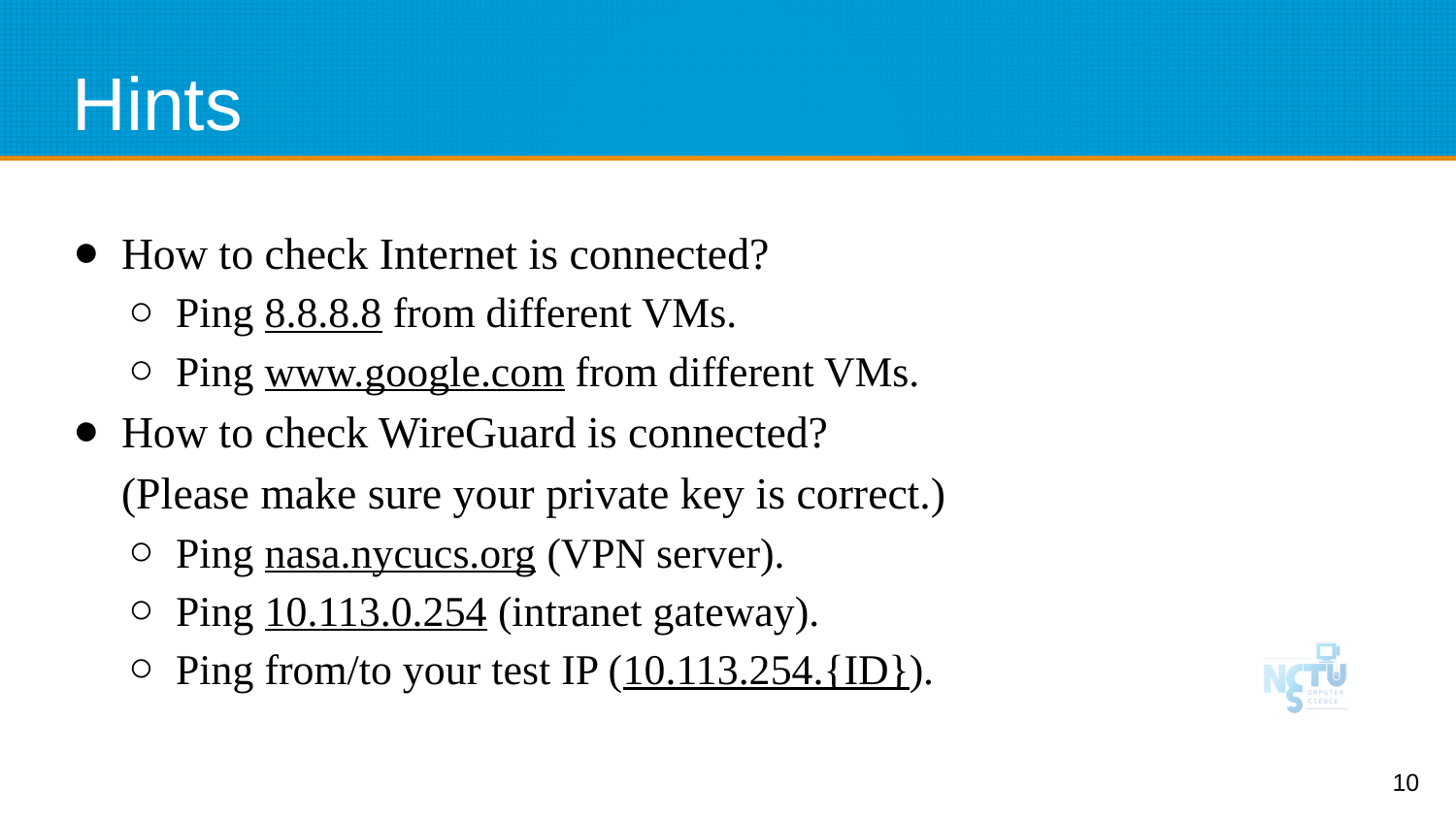

# Hints
How to check Internet is connected?
Ping 8.8.8.8 from different VMs.
Ping www.google.com from different VMs.
How to check WireGuard is connected?
(Please make sure your private key is correct.)
Ping nasa.nycucs.org (VPN server).
Ping 10.113.0.254 (intranet gateway).
Ping from/to your test IP (10.113.254.{ID}).
10